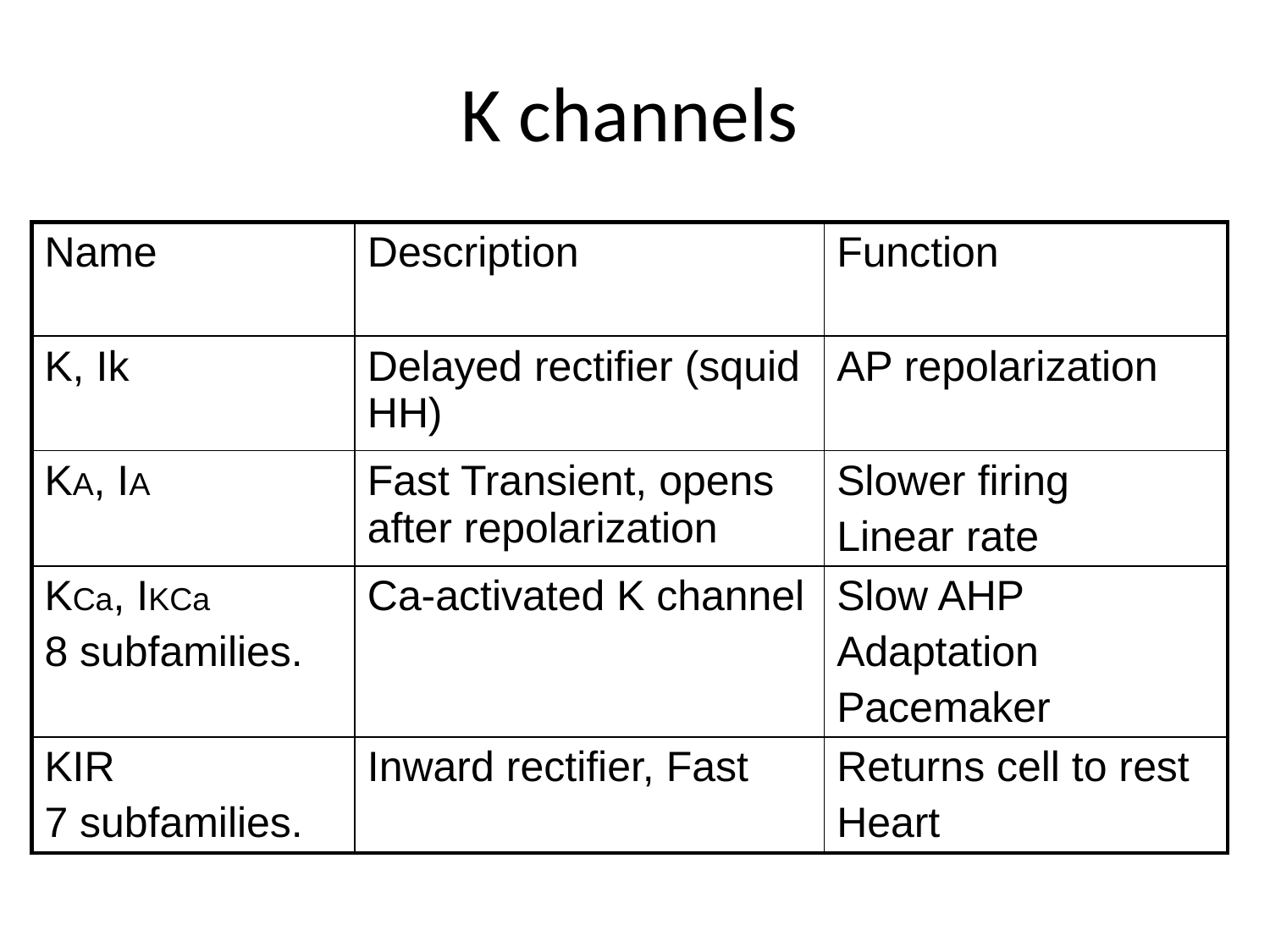

# K channels
| Name | Description | Function |
| --- | --- | --- |
| K, Ik | Delayed rectifier (squid HH) | AP repolarization |
| KA, IA | Fast Transient, opens after repolarization | Slower firing Linear rate |
| KCa, IKCa 8 subfamilies. | Ca-activated K channel | Slow AHP Adaptation Pacemaker |
| KIR 7 subfamilies. | Inward rectifier, Fast | Returns cell to rest Heart |